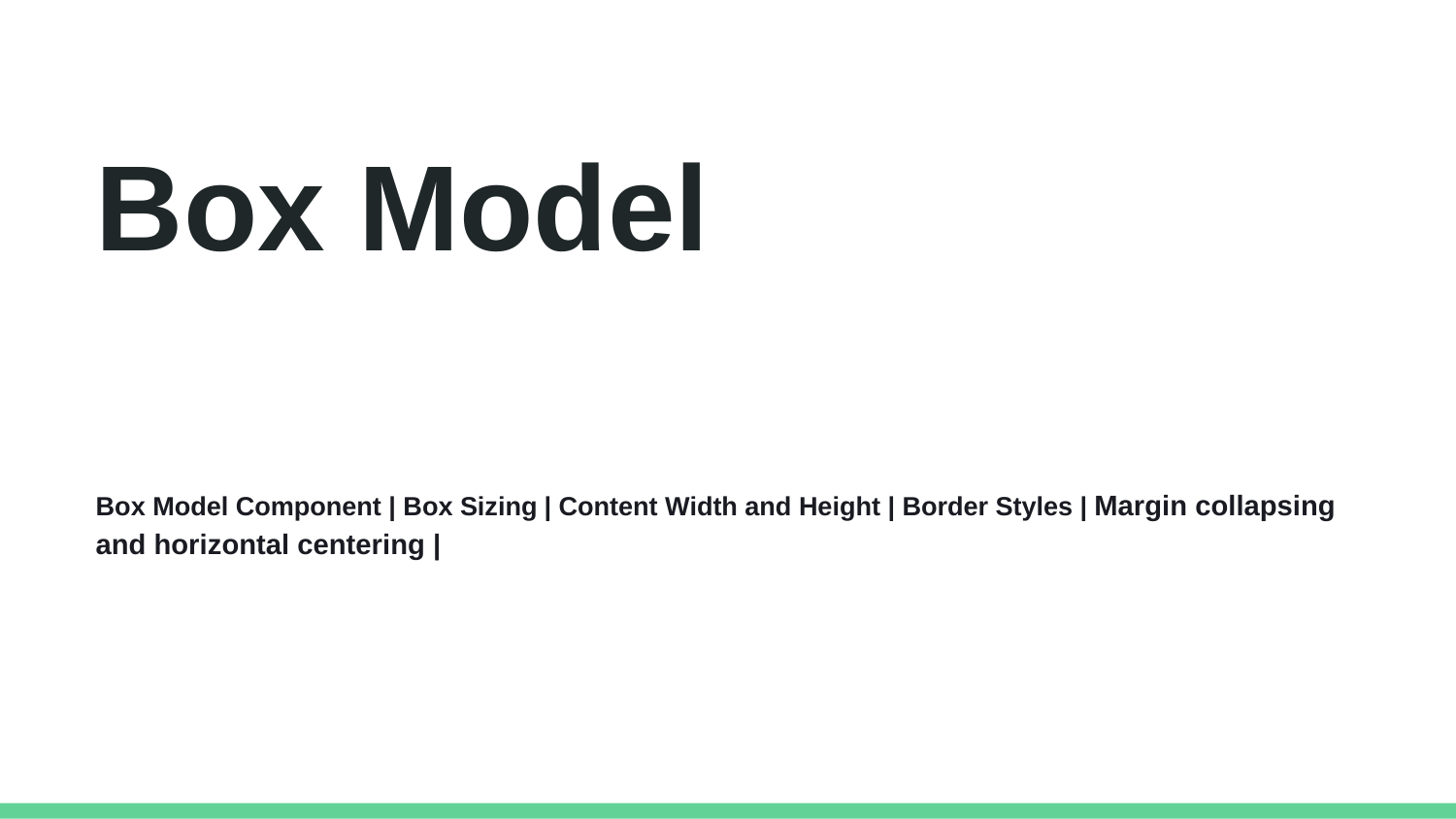

Box Model
Box Model Component | Box Sizing | Content Width and Height | Border Styles | Margin collapsing and horizontal centering |